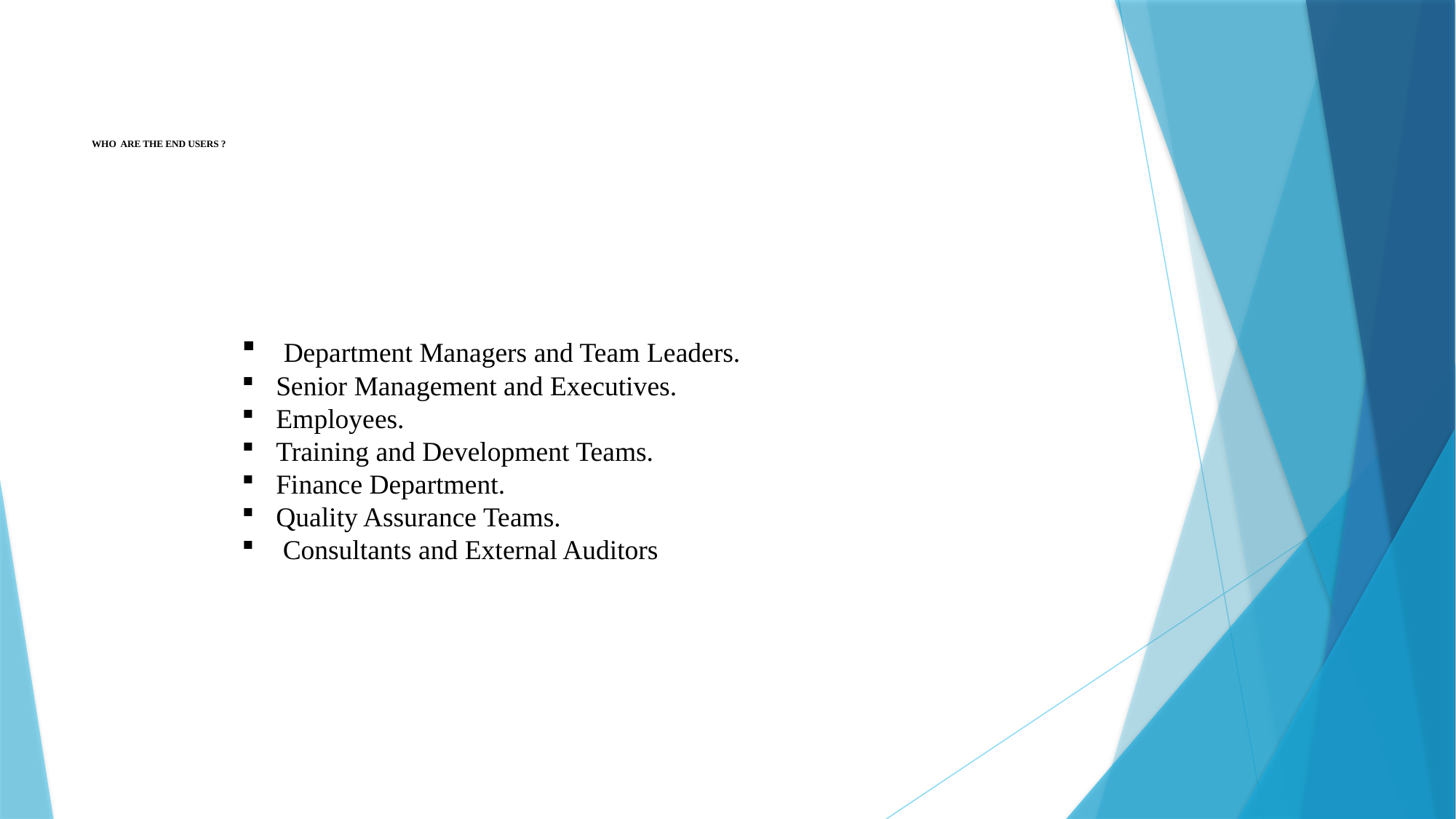

# WHO  ARE THE END USERS ?
 Department Managers and Team Leaders.
Senior Management and Executives.
Employees.
Training and Development Teams.
Finance Department.
Quality Assurance Teams.
 Consultants and External Auditors